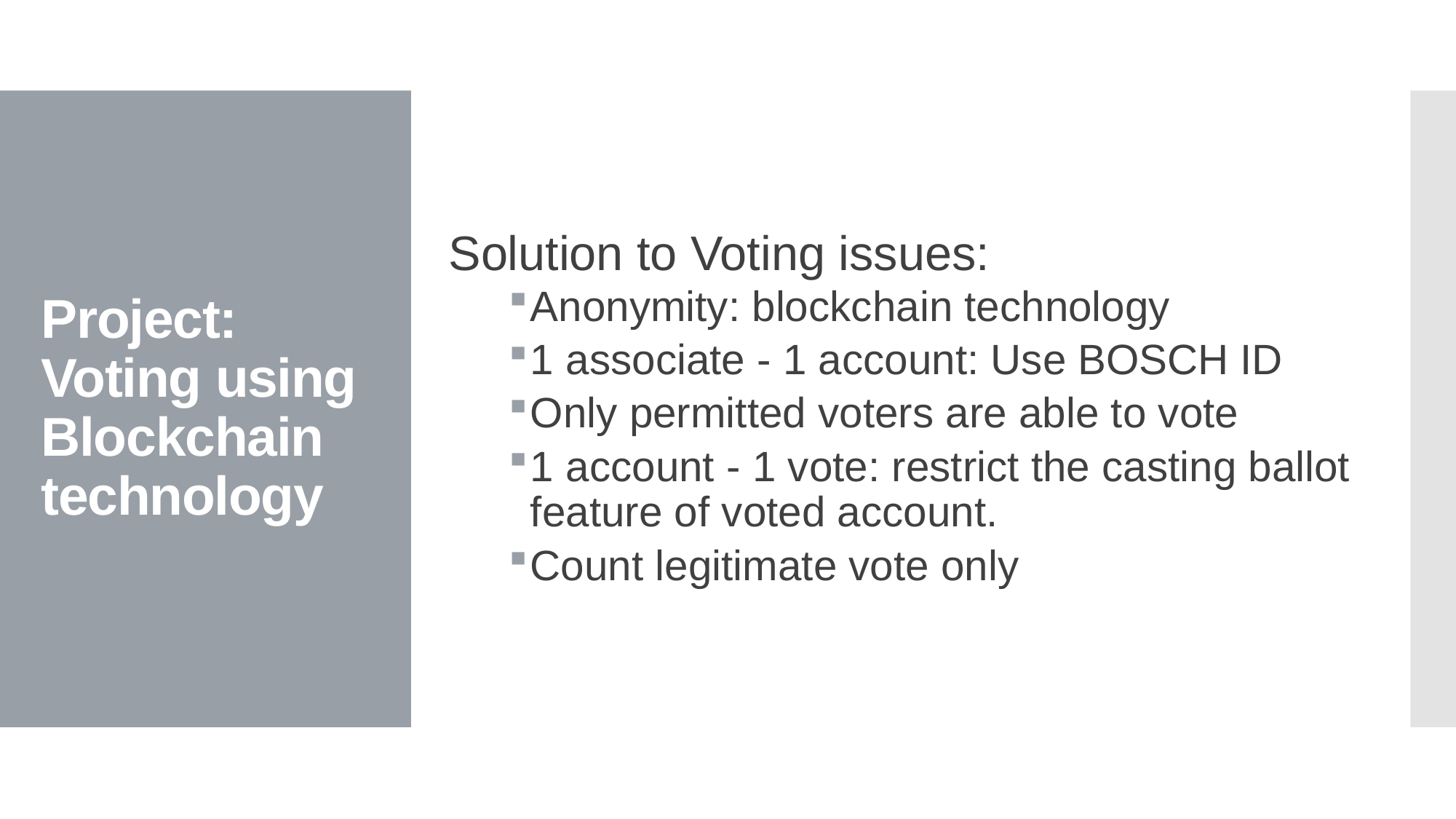

# Project: Voting using Blockchain technology
Solution to Voting issues:
Anonymity: blockchain technology
1 associate - 1 account: Use BOSCH ID
Only permitted voters are able to vote
1 account - 1 vote: restrict the casting ballot feature of voted account.
Count legitimate vote only